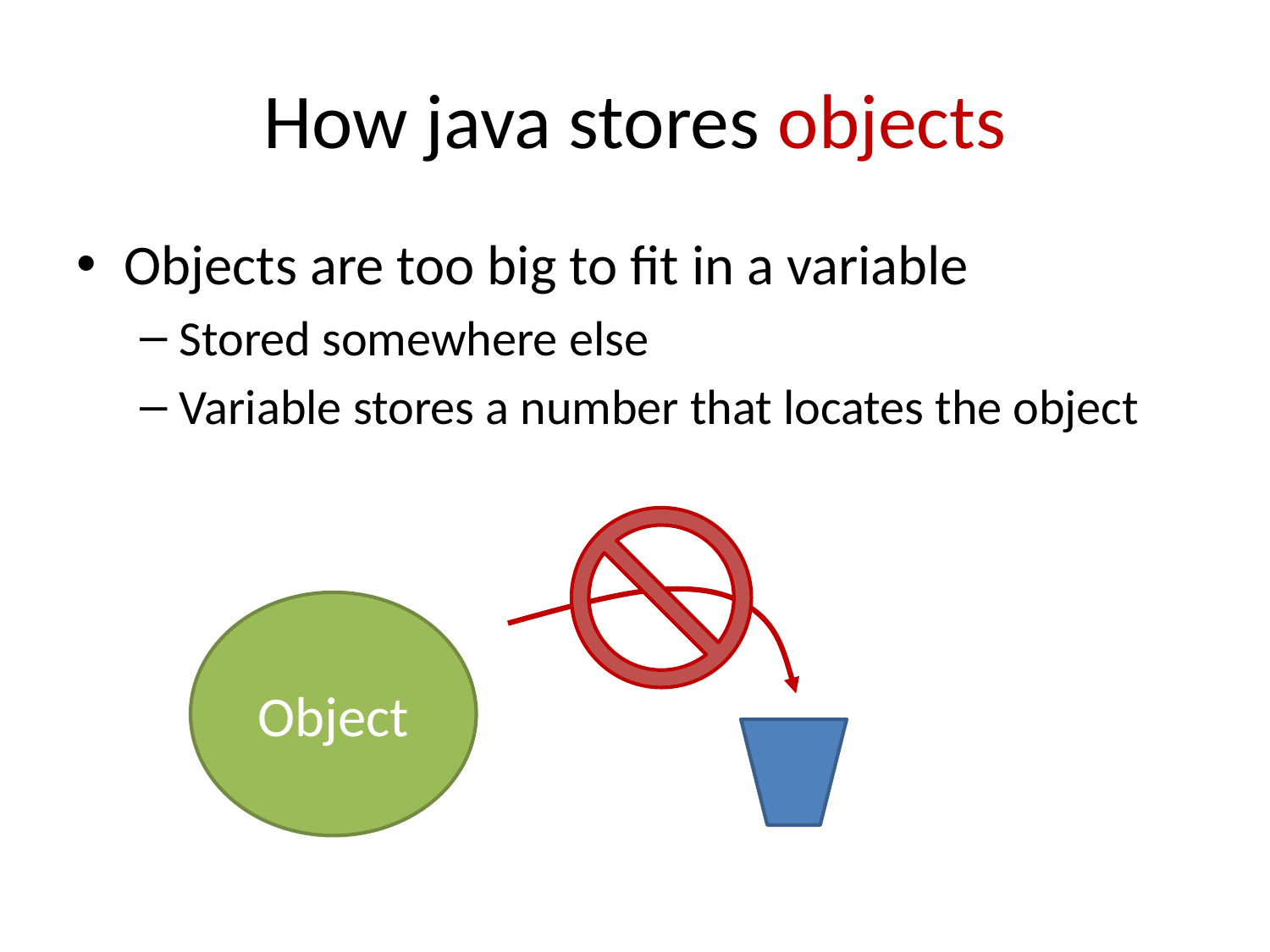

# How java stores objects
Objects are too big to fit in a variable
Stored somewhere else
Variable stores a number that locates the object

Object